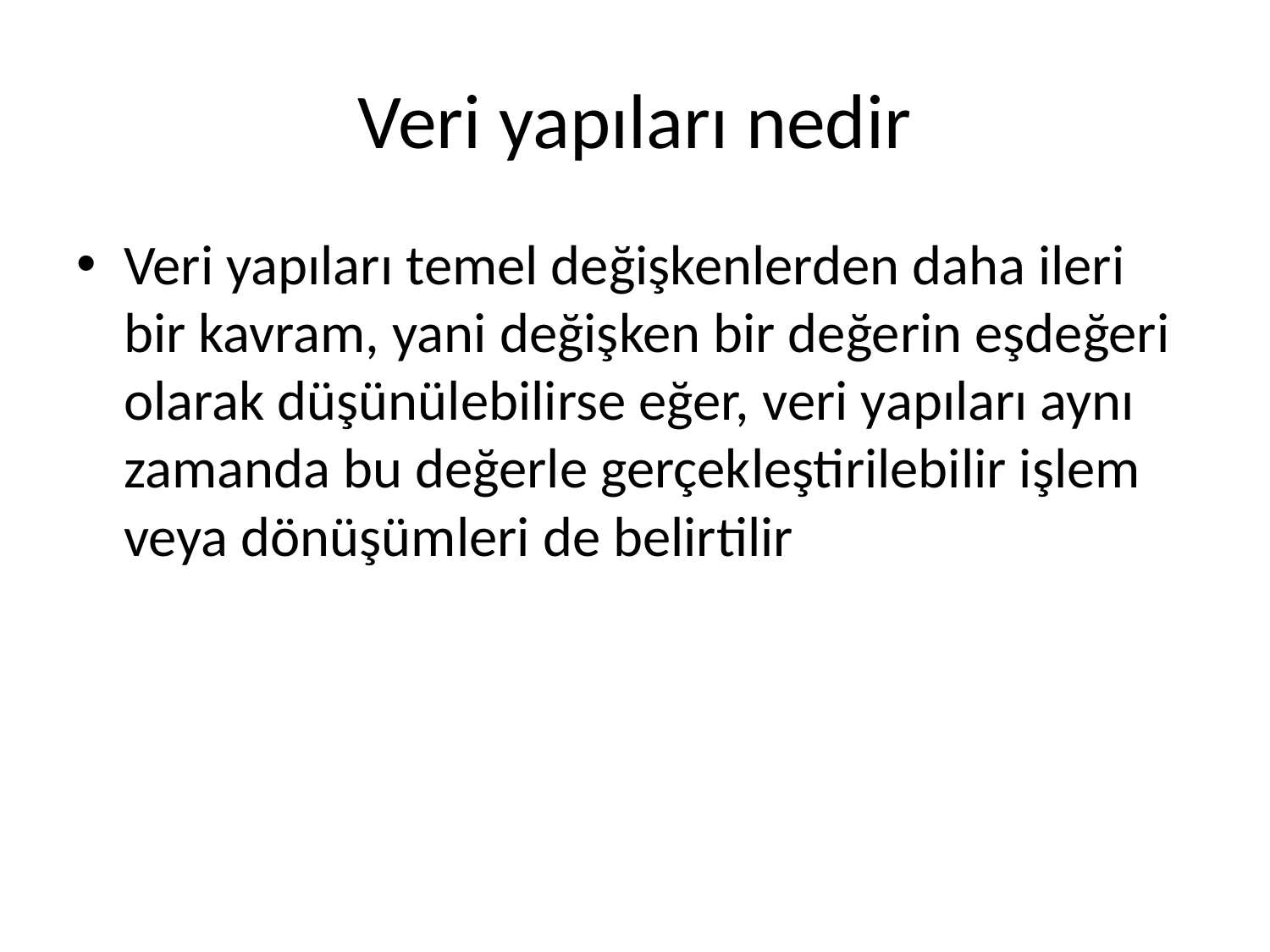

# Veri yapıları nedir
Veri yapıları temel değişkenlerden daha ileri bir kavram, yani değişken bir değerin eşdeğeri olarak düşünülebilirse eğer, veri yapıları aynı zamanda bu değerle gerçekleştirilebilir işlem veya dönüşümleri de belirtilir